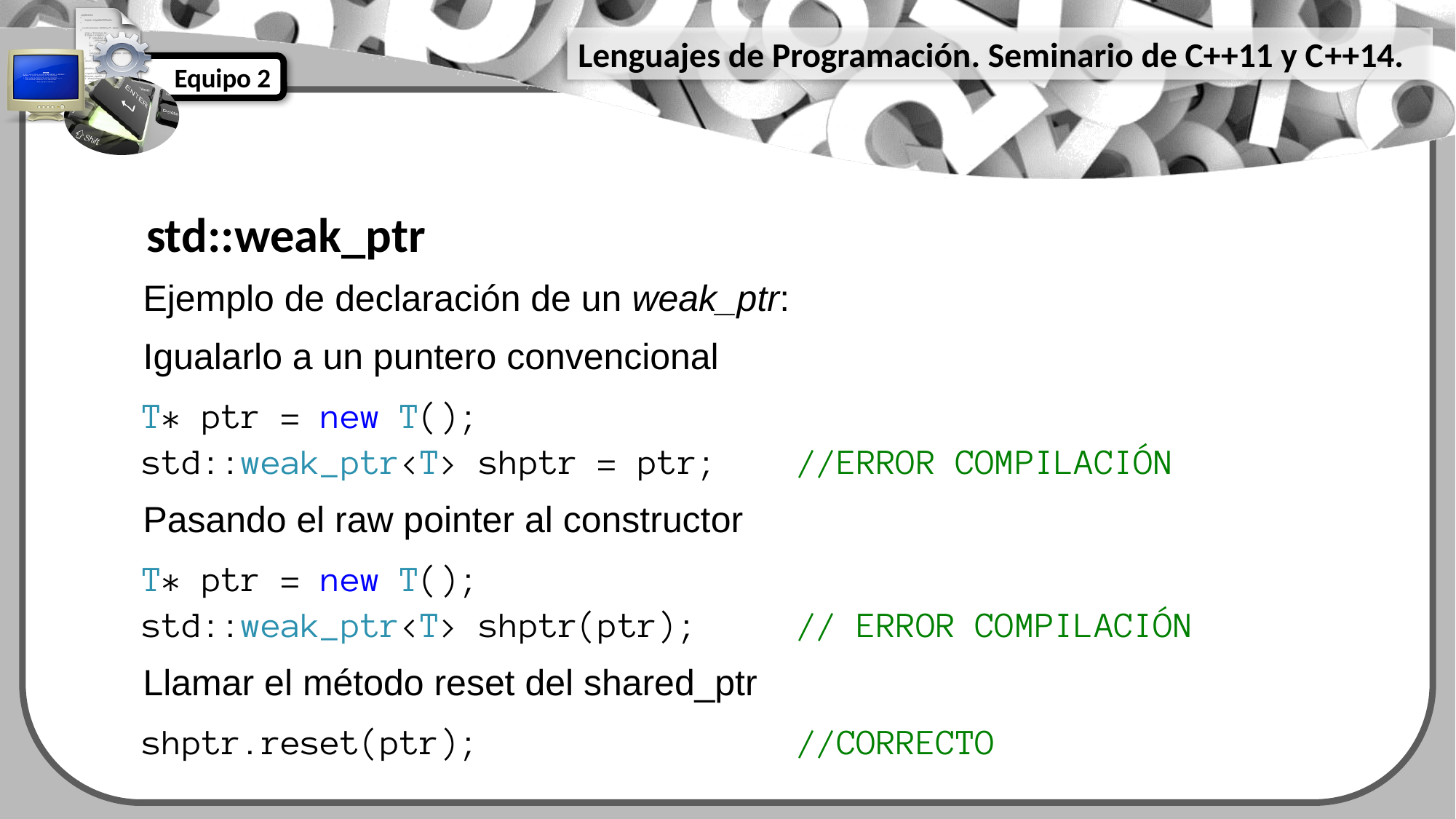

std::weak_ptr

Ejemplo de declaración de un weak_ptr:
Igualarlo a un puntero convencional
T* ptr = new T();
std::weak_ptr<T> shptr = ptr;	//ERROR COMPILACIÓN
Pasando el raw pointer al constructor
T* ptr = new T();
std::weak_ptr<T> shptr(ptr);	// ERROR COMPILACIÓN
Llamar el método reset del shared_ptr
shptr.reset(ptr);			//CORRECTO